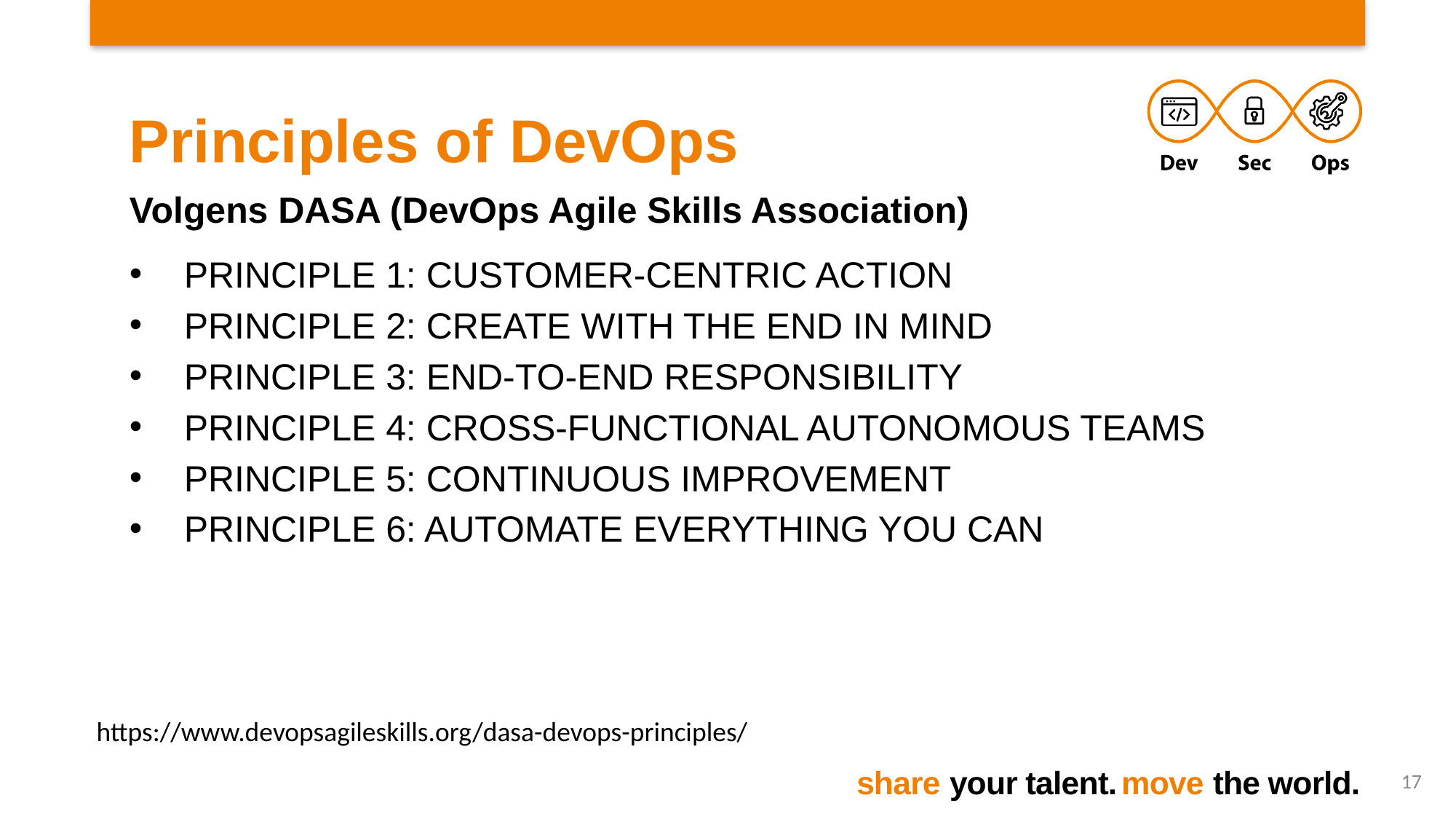

# Principles of DevOps
Volgens DASA (DevOps Agile Skills Association)
PRINCIPLE 1: CUSTOMER-CENTRIC ACTION
PRINCIPLE 2: CREATE WITH THE END IN MIND
PRINCIPLE 3: END-TO-END RESPONSIBILITY
PRINCIPLE 4: CROSS-FUNCTIONAL AUTONOMOUS TEAMS
PRINCIPLE 5: CONTINUOUS IMPROVEMENT
PRINCIPLE 6: AUTOMATE EVERYTHING YOU CAN

https://www.devopsagileskills.org/dasa-devops-principles/
17